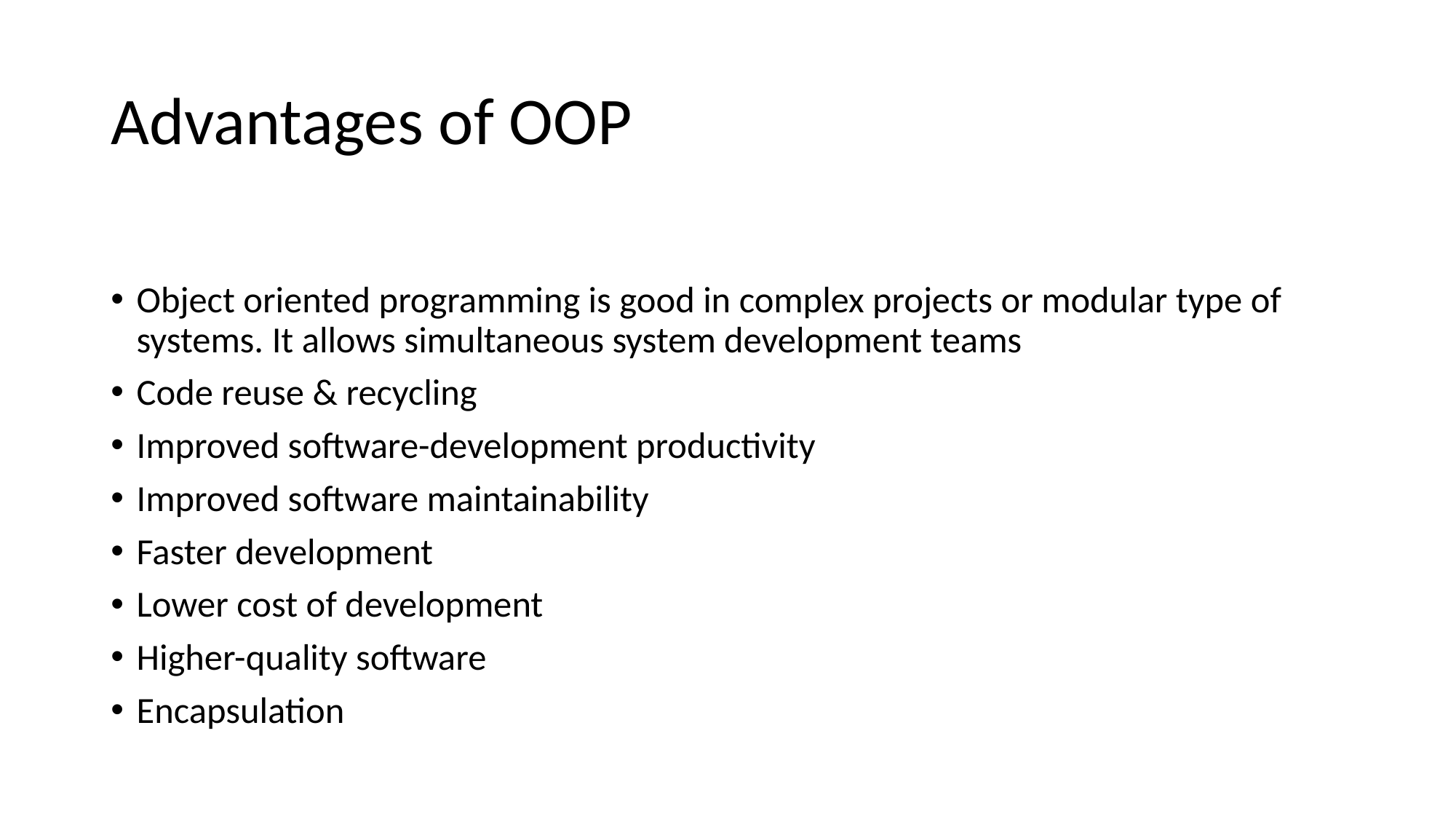

# Advantages of OOP

Object oriented programming is good in complex projects or modular type of systems. It allows simultaneous system development teams
Code reuse & recycling
Improved software-development productivity
Improved software maintainability
Faster development
Lower cost of development
Higher-quality software
Encapsulation